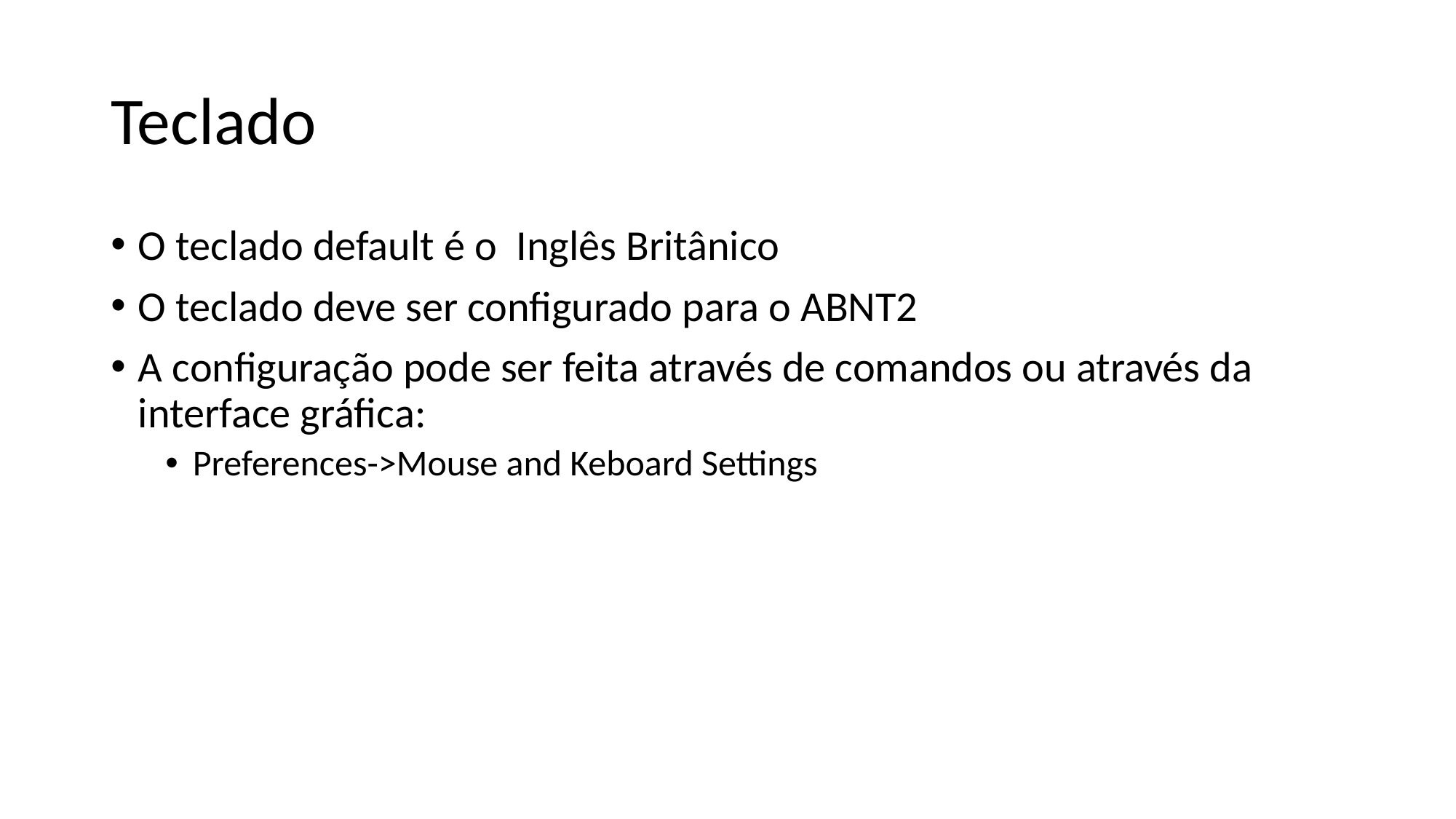

# Teclado
O teclado default é o  Inglês Britânico
O teclado deve ser configurado para o ABNT2
A configuração pode ser feita através de comandos ou através da interface gráfica:
Preferences->Mouse and Keboard Settings